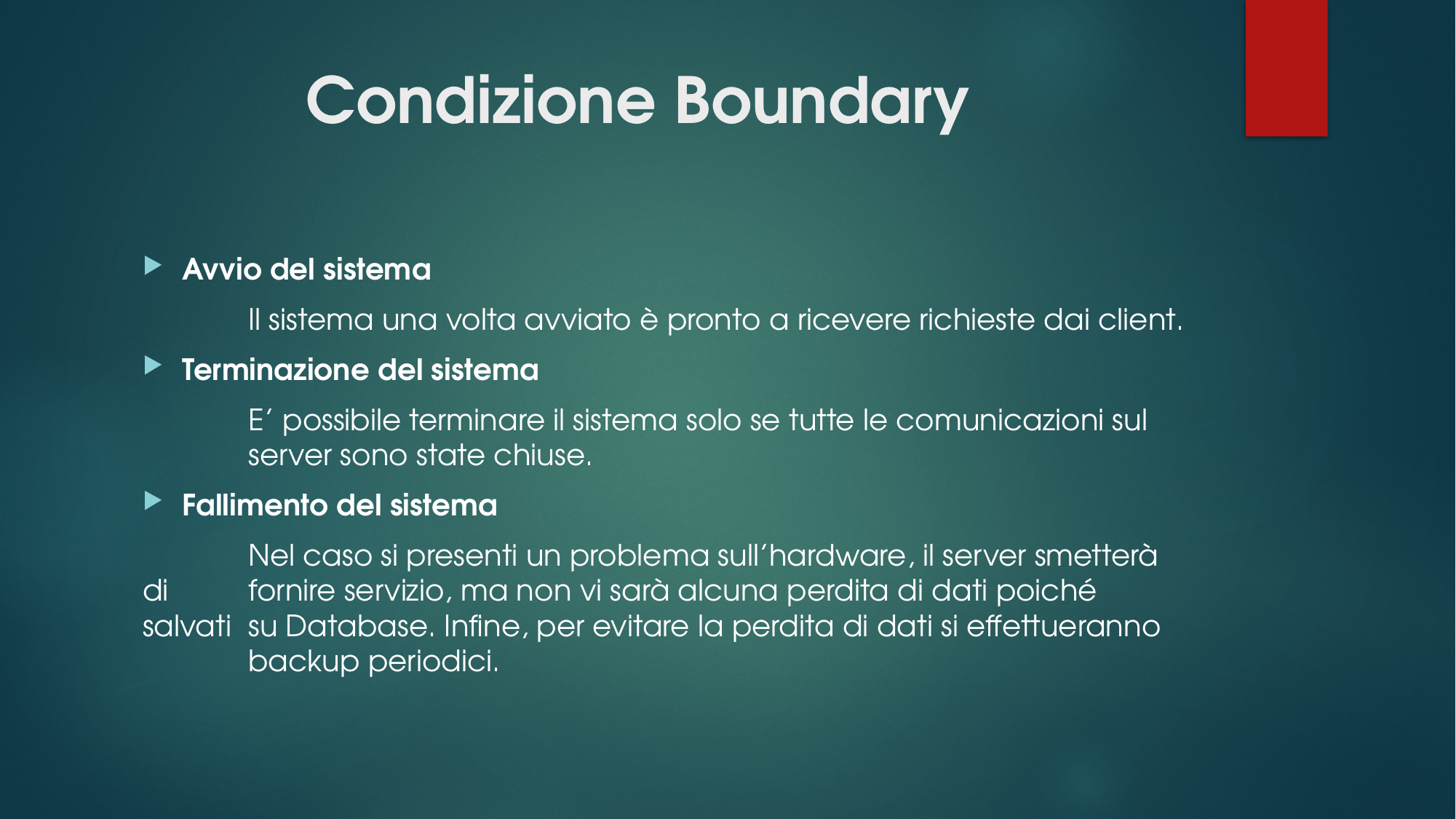

# Condizione Boundary
Avvio del sistema
	Il sistema una volta avviato è pronto a ricevere richieste dai client.
Terminazione del sistema
	E’ possibile terminare il sistema solo se tutte le comunicazioni sul 	server sono state chiuse.
Fallimento del sistema
	Nel caso si presenti un problema sull’hardware, il server smetterà di 	fornire servizio, ma non vi sarà alcuna perdita di dati poiché salvati 	su Database. Infine, per evitare la perdita di dati si effettueranno 	backup periodici.